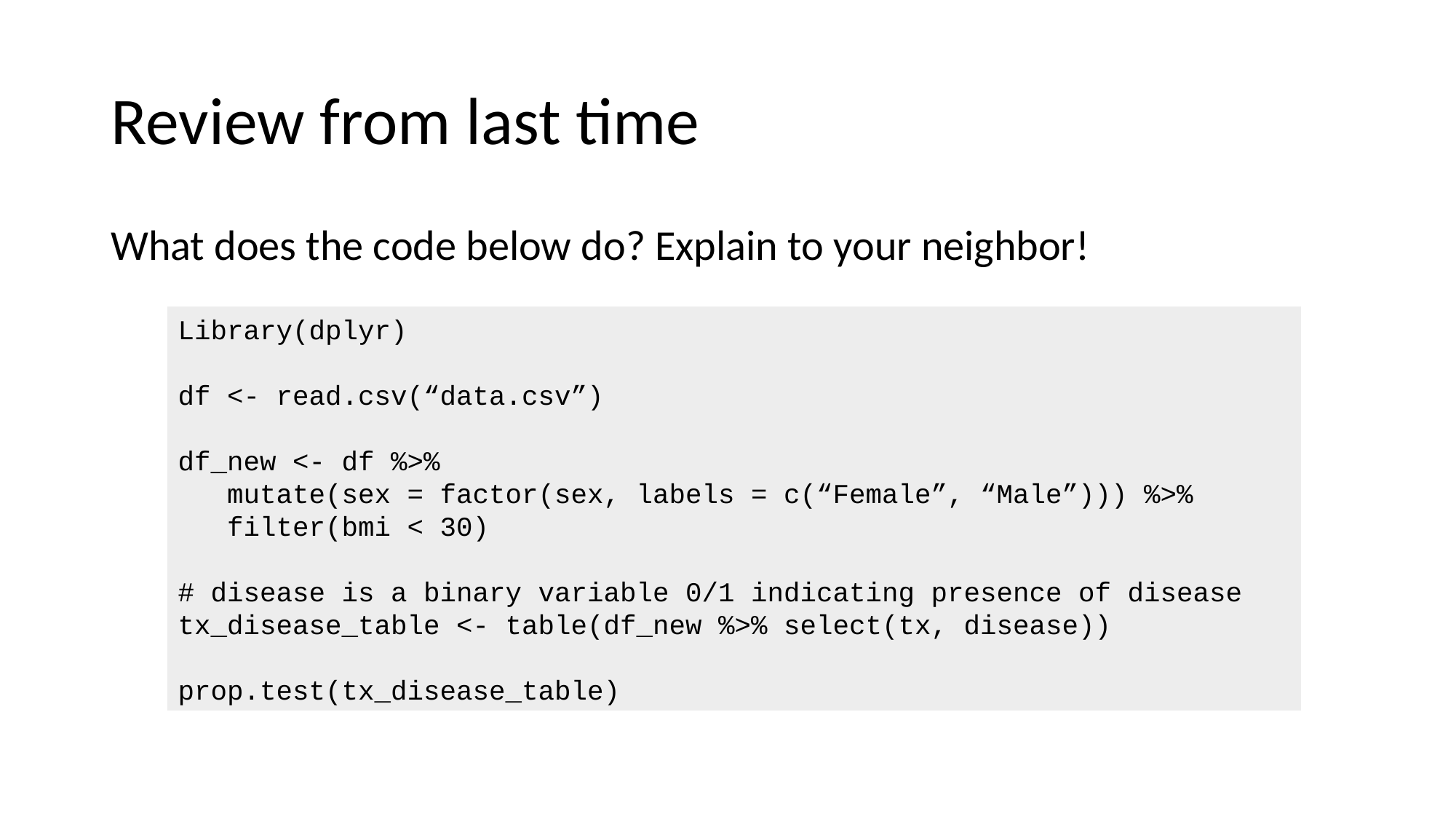

# Review from last time
What does the code below do? Explain to your neighbor!
Library(dplyr)

df <- read.csv(“data.csv”)

df_new <- df %>%
   mutate(sex = factor(sex, labels = c(“Female”, “Male”))) %>%
   filter(bmi < 30)

# disease is a binary variable 0/1 indicating presence of disease
tx_disease_table <- table(df_new %>% select(tx, disease))

prop.test(tx_disease_table)